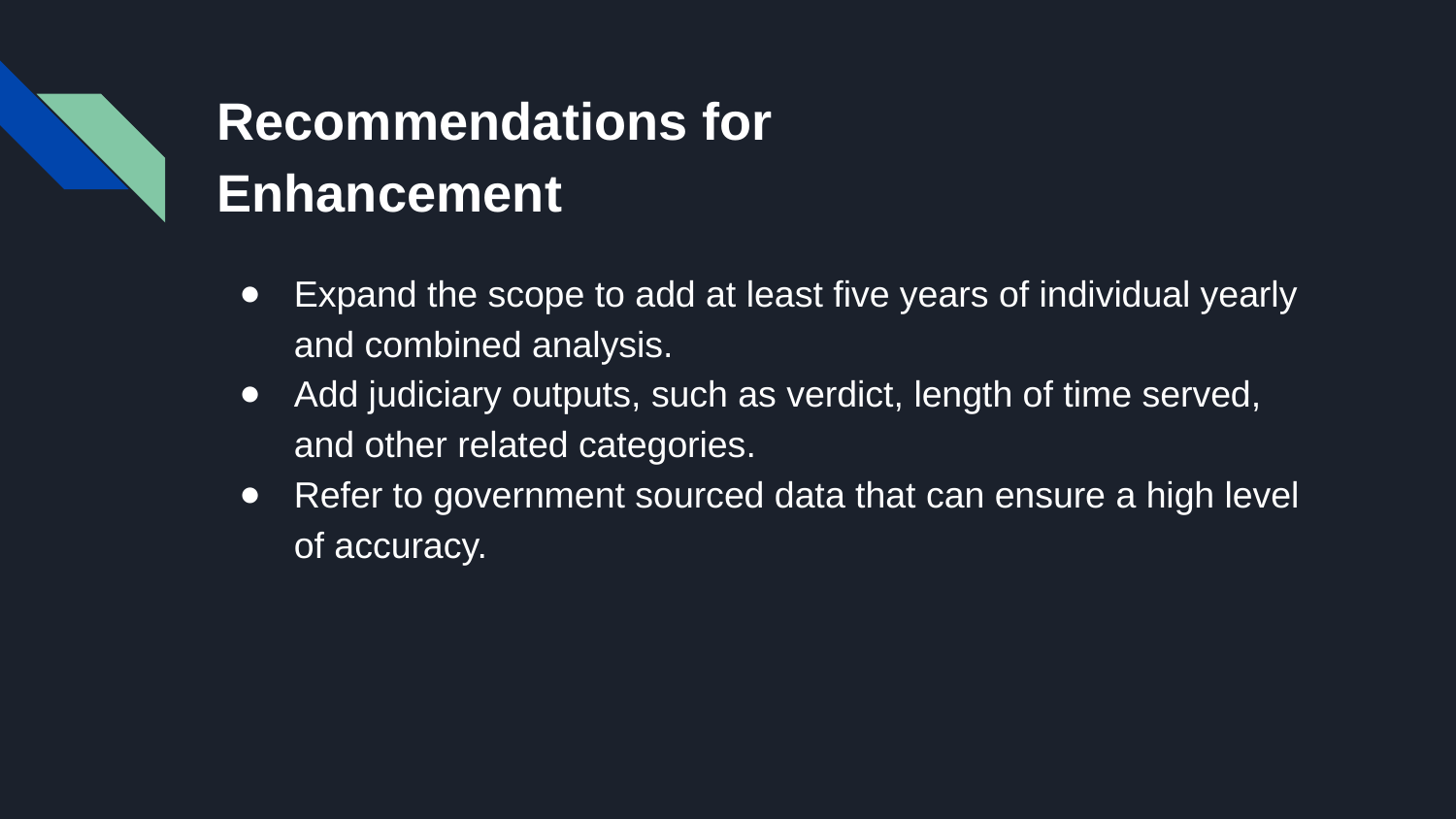

# Recommendations for Enhancement
Expand the scope to add at least five years of individual yearly and combined analysis.
Add judiciary outputs, such as verdict, length of time served, and other related categories.
Refer to government sourced data that can ensure a high level of accuracy.